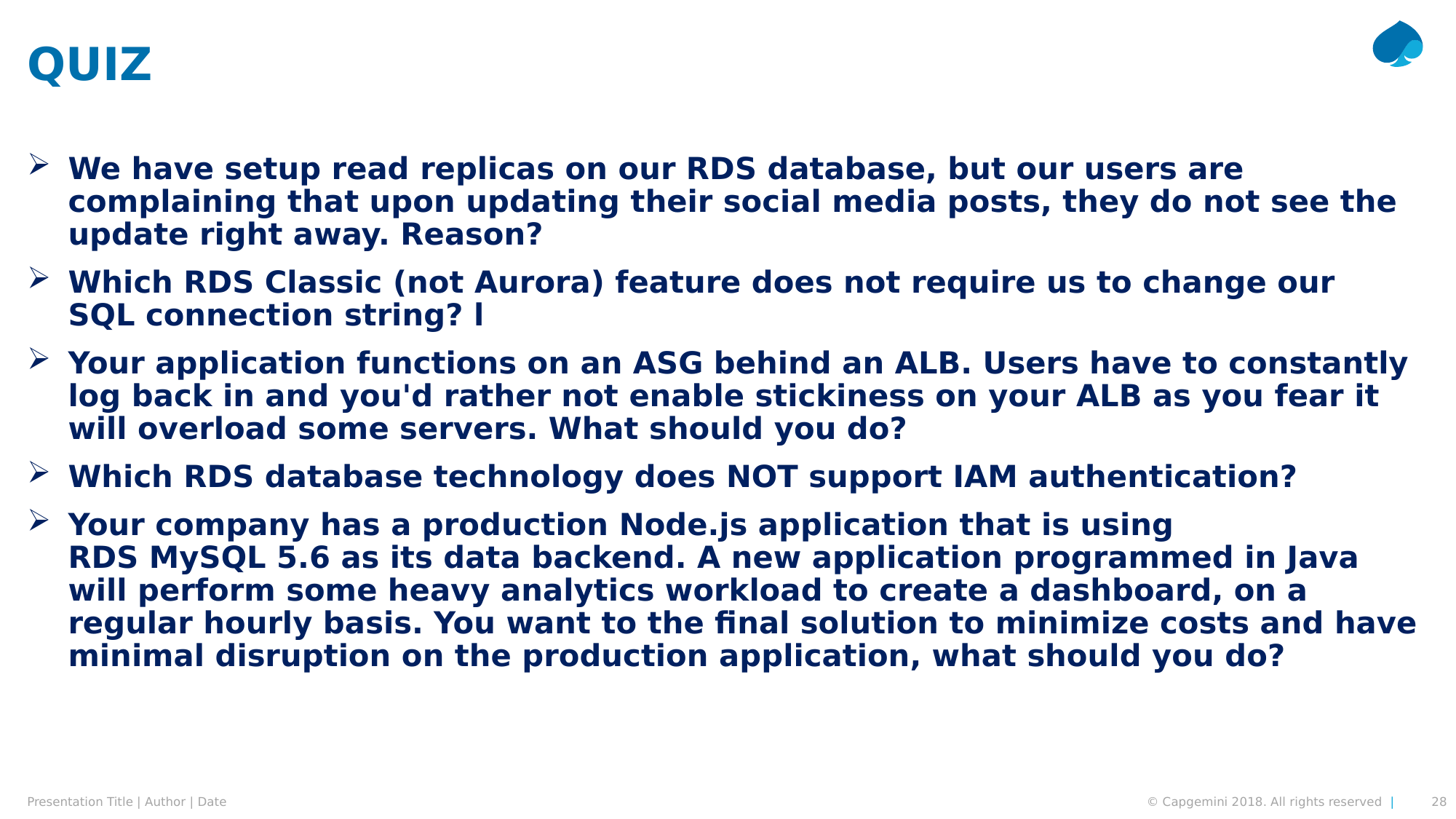

# QUIZ
We have setup read replicas on our RDS database, but our users are complaining that upon updating their social media posts, they do not see the update right away. Reason?
Which RDS Classic (not Aurora) feature does not require us to change our SQL connection string? l
Your application functions on an ASG behind an ALB. Users have to constantly log back in and you'd rather not enable stickiness on your ALB as you fear it will overload some servers. What should you do?
Which RDS database technology does NOT support IAM authentication?
Your company has a production Node.js application that is using RDS MySQL 5.6 as its data backend. A new application programmed in Java will perform some heavy analytics workload to create a dashboard, on a regular hourly basis. You want to the final solution to minimize costs and have minimal disruption on the production application, what should you do?